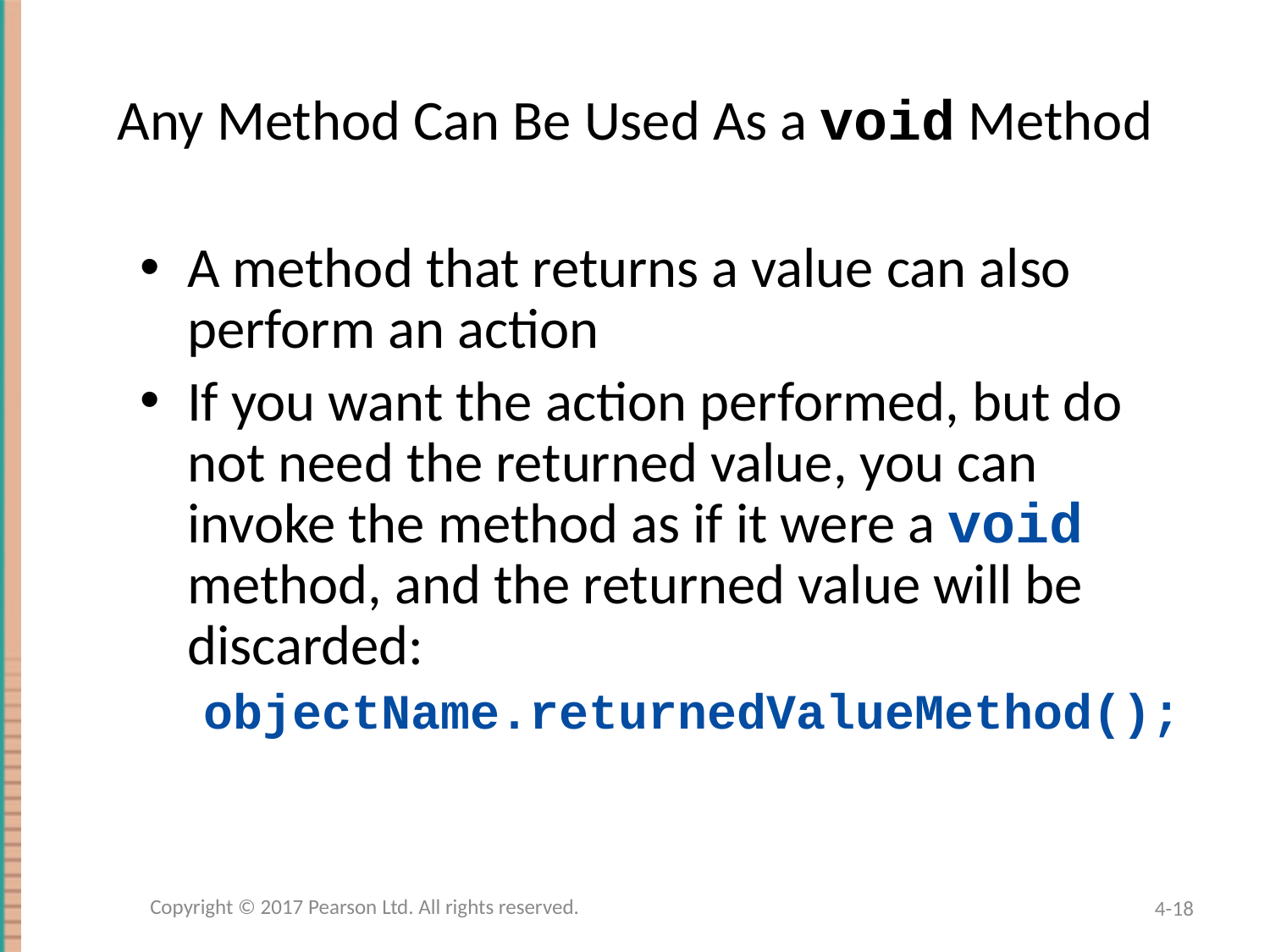

# Any Method Can Be Used As a void Method
A method that returns a value can also perform an action
If you want the action performed, but do not need the returned value, you can invoke the method as if it were a void method, and the returned value will be discarded:
objectName.returnedValueMethod();
Copyright © 2017 Pearson Ltd. All rights reserved.
4-18